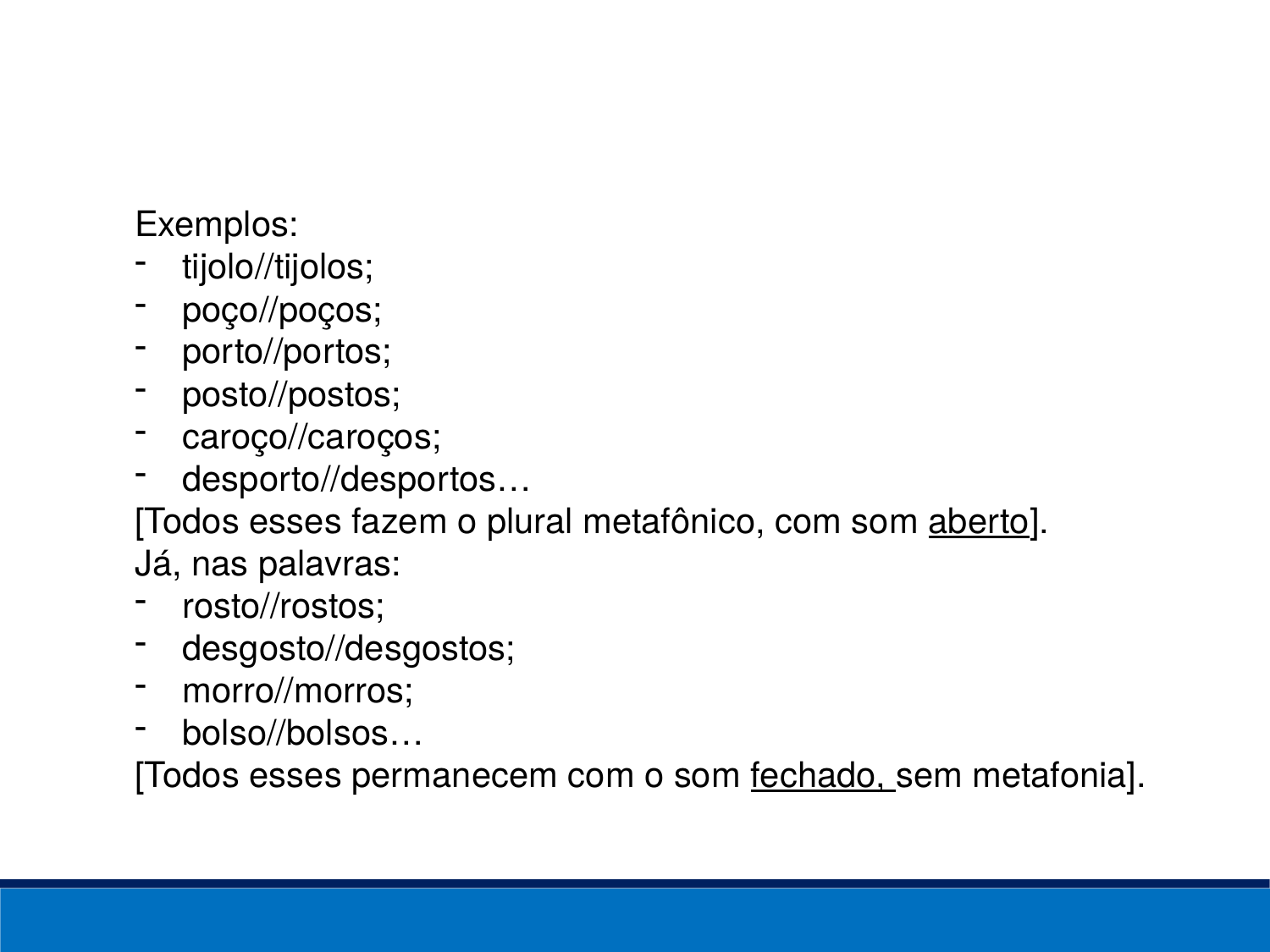

Exemplos:
tijolo//tijolos;
poço//poços;
porto//portos;
posto//postos;
caroço//caroços;
desporto//desportos…
[Todos esses fazem o plural metafônico, com som aberto].
Já, nas palavras:
rosto//rostos;
desgosto//desgostos;
morro//morros;
bolso//bolsos…
[Todos esses permanecem com o som fechado, sem metafonia].